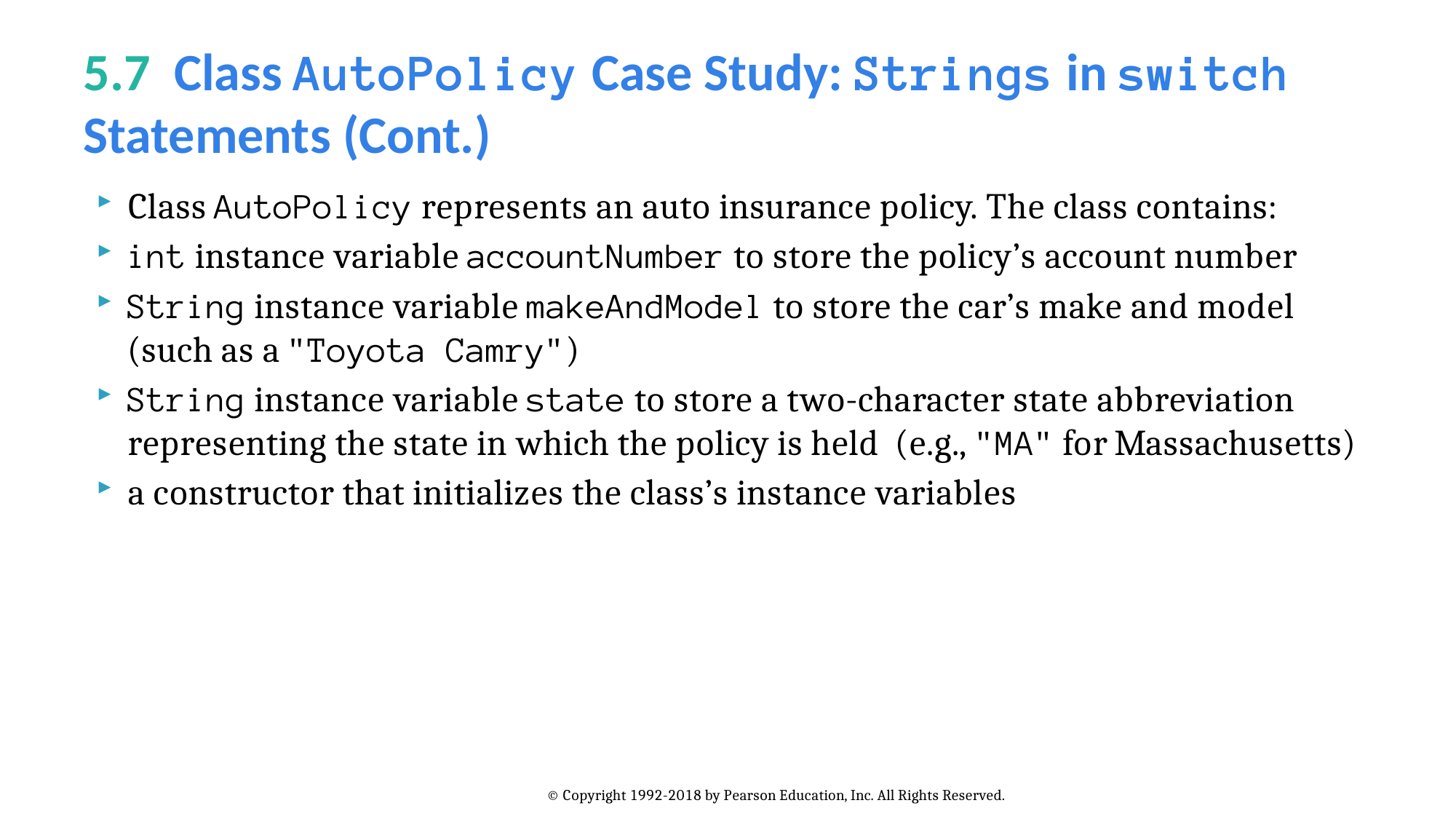

# 5.7  Class AutoPolicy Case Study: Strings in switch Statements (Cont.)
Class AutoPolicy represents an auto insurance policy. The class contains:
int instance variable accountNumber to store the policy’s account number
String instance variable makeAndModel to store the car’s make and model (such as a "Toyota Camry")
String instance variable state to store a two-character state abbreviation representing the state in which the policy is held  (e.g., "MA" for Massachusetts)
a constructor that initializes the class’s instance variables
© Copyright 1992-2018 by Pearson Education, Inc. All Rights Reserved.